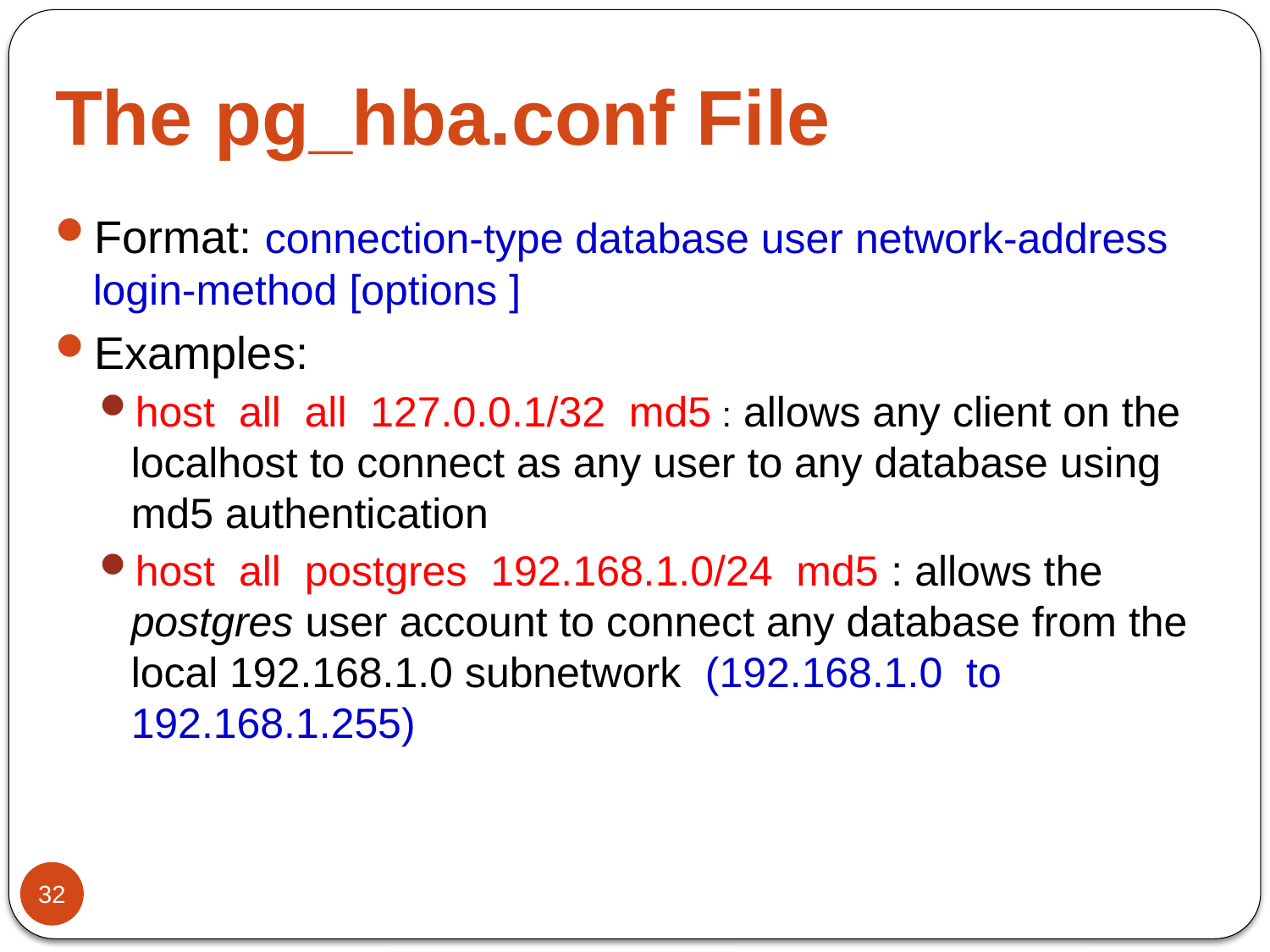

# The pg_hba.conf File
Format: connection-type database user network-address login-method [options ]
Examples:
host  all  all  127.0.0.1/32  md5 : allows any client on the localhost to connect as any user to any database using md5 authentication
host  all  postgres  192.168.1.0/24  md5 : allows the postgres user account to connect any database from the local 192.168.1.0 subnetwork  (192.168.1.0  to 192.168.1.255)

32